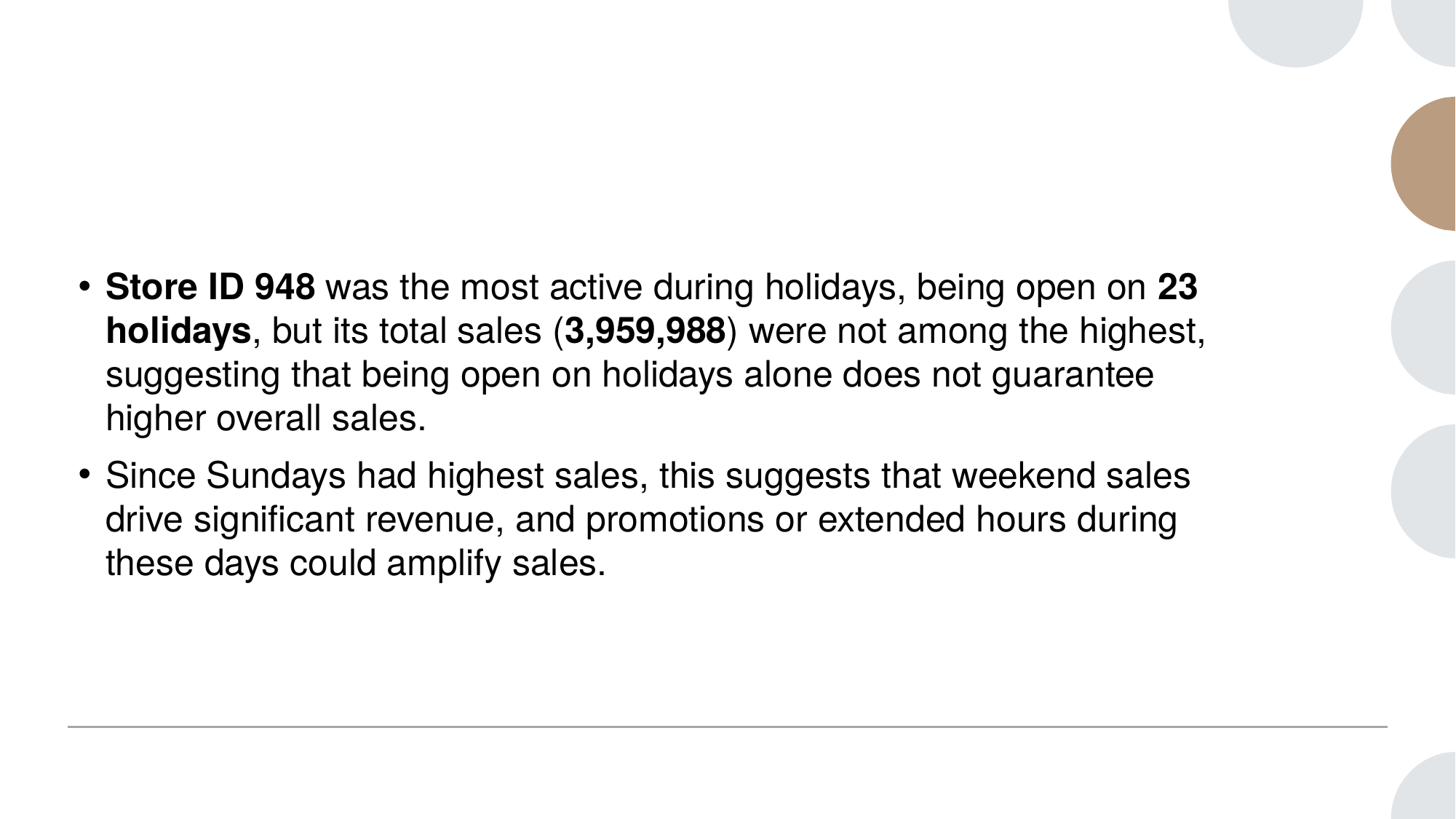

Store ID 948 was the most active during holidays, being open on 23 holidays, but its total sales (3,959,988) were not among the highest, suggesting that being open on holidays alone does not guarantee higher overall sales.
Since Sundays had highest sales, this suggests that weekend sales drive significant revenue, and promotions or extended hours during these days could amplify sales.